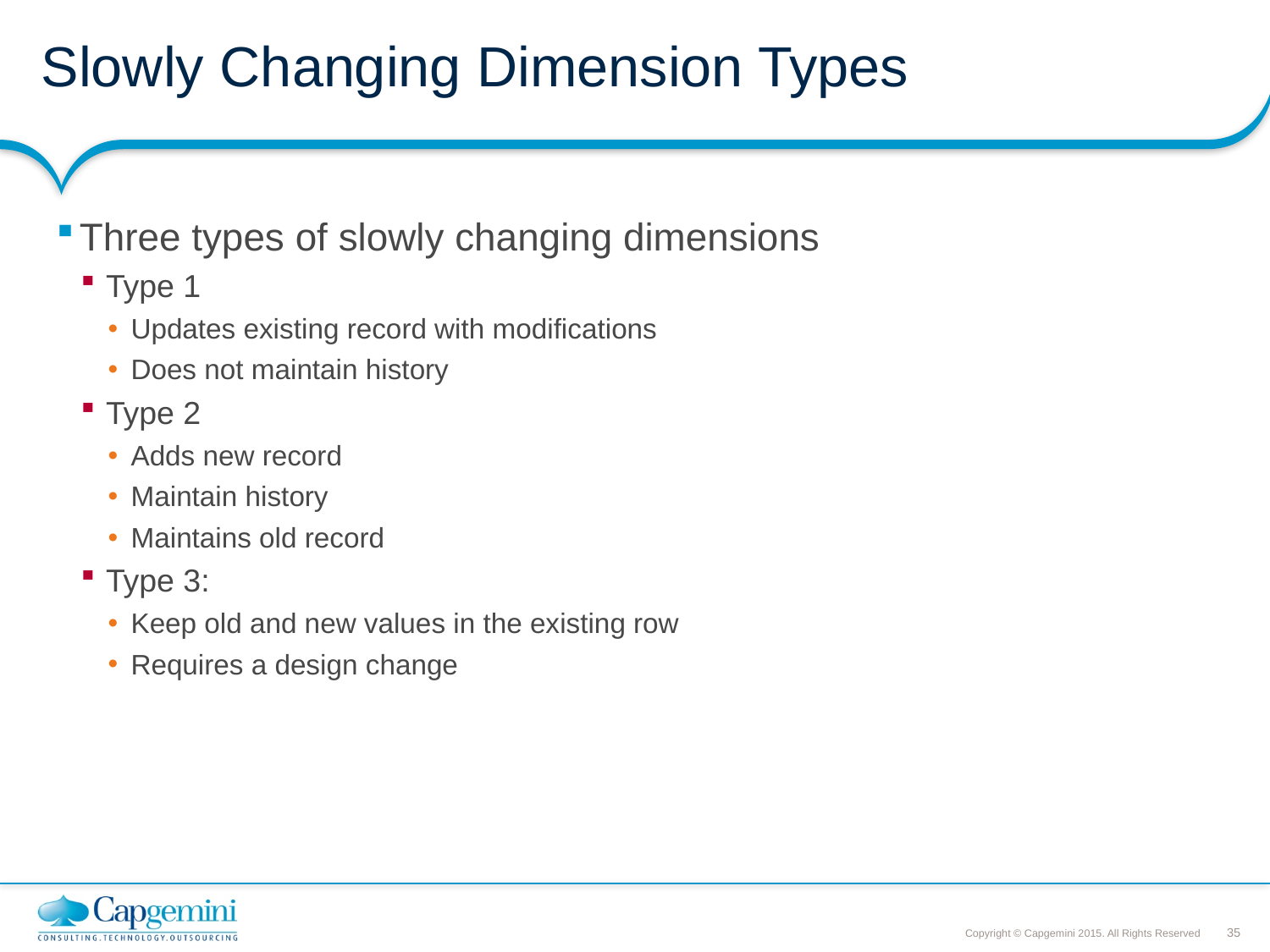

# Slowly Changing Dimension Types
Three types of slowly changing dimensions
Type 1
Updates existing record with modifications
Does not maintain history
Type 2
Adds new record
Maintain history
Maintains old record
Type 3:
Keep old and new values in the existing row
Requires a design change